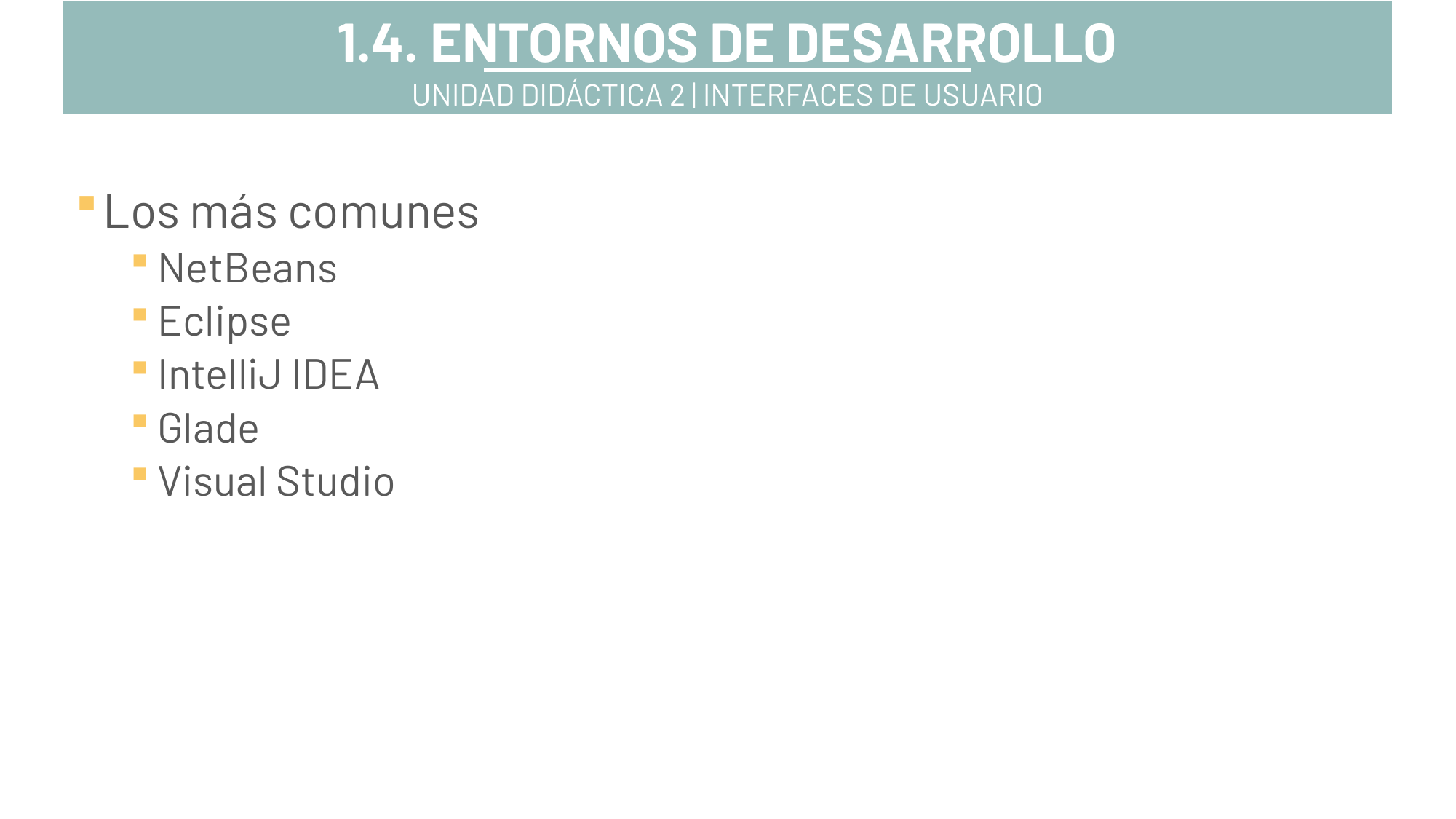

1.4. ENTORNOS DE DESARROLLO
UNIDAD DIDÁCTICA 2 | INTERFACES DE USUARIO
Los más comunes
NetBeans
Eclipse
IntelliJ IDEA
Glade
Visual Studio